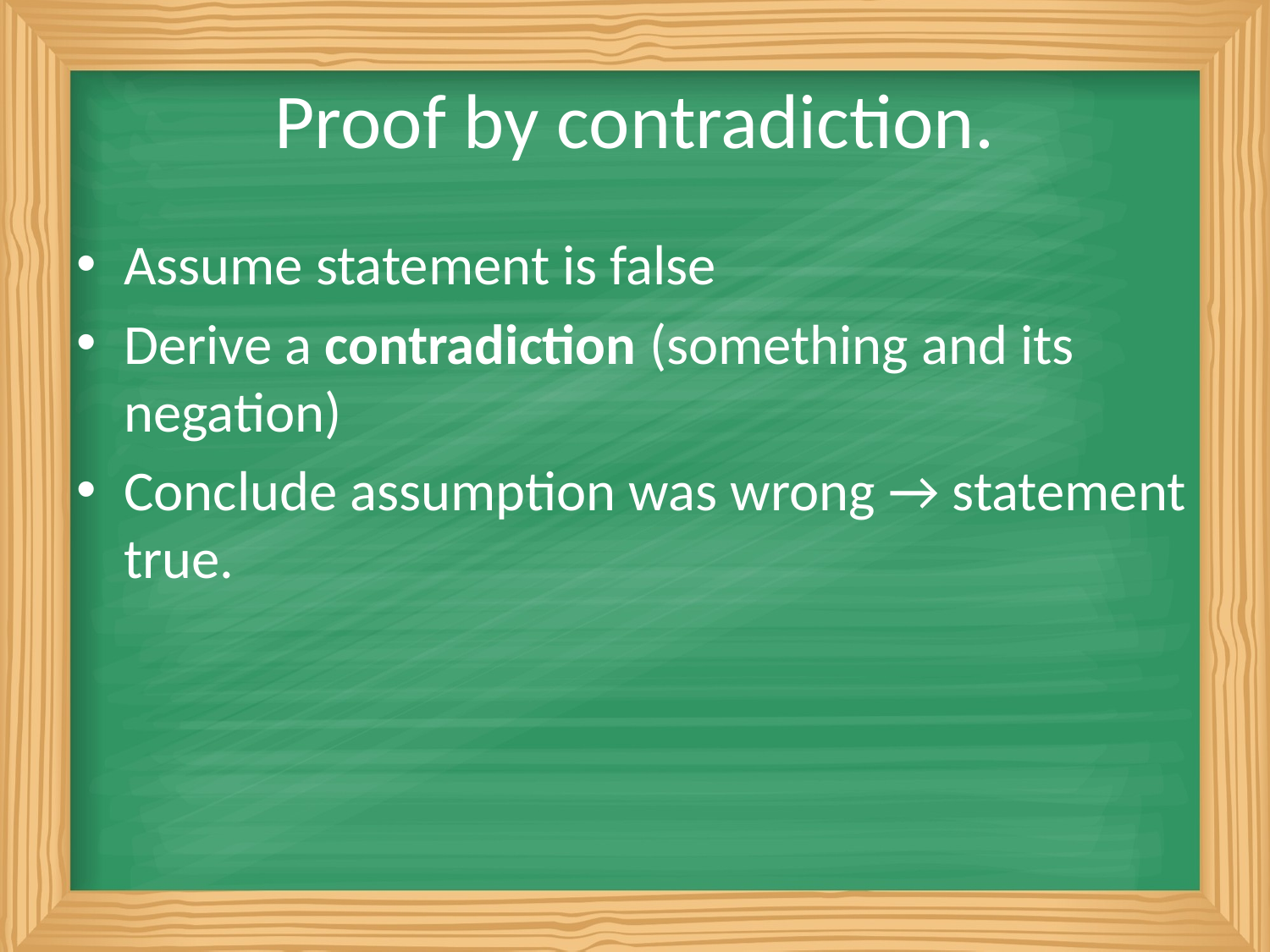

# Proof by contradiction.
Assume statement is false
Derive a contradiction (something and its negation)
Conclude assumption was wrong → statement true.